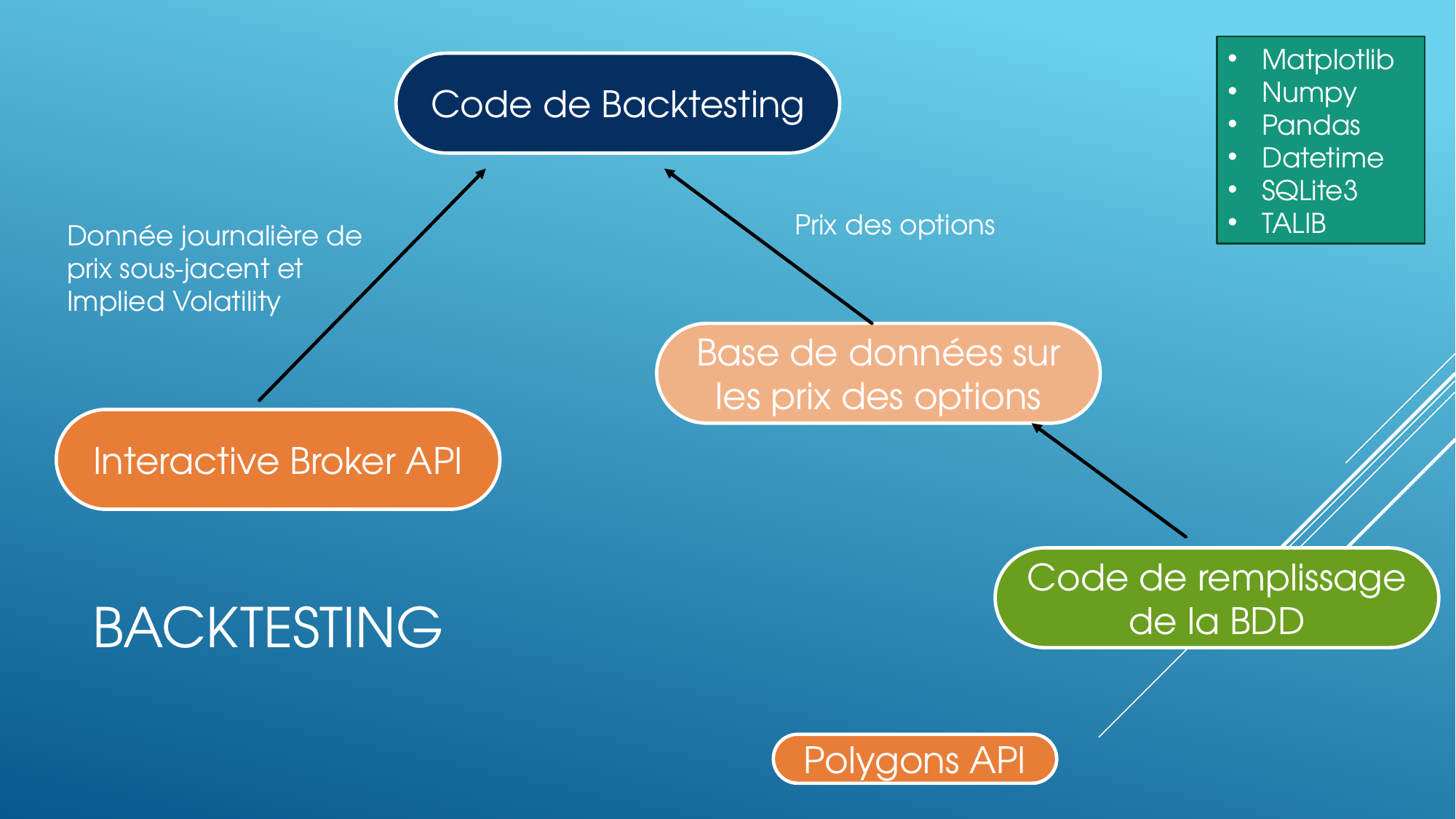

Matplotlib
Numpy
Pandas
Datetime
SQLite3
TALIB
Code de Backtesting
Prix des options
Donnée journalière de prix sous-jacent et Implied Volatility
Base de données sur les prix des options
Interactive Broker API
# Backtesting
Code de remplissage de la BDD
Polygons API